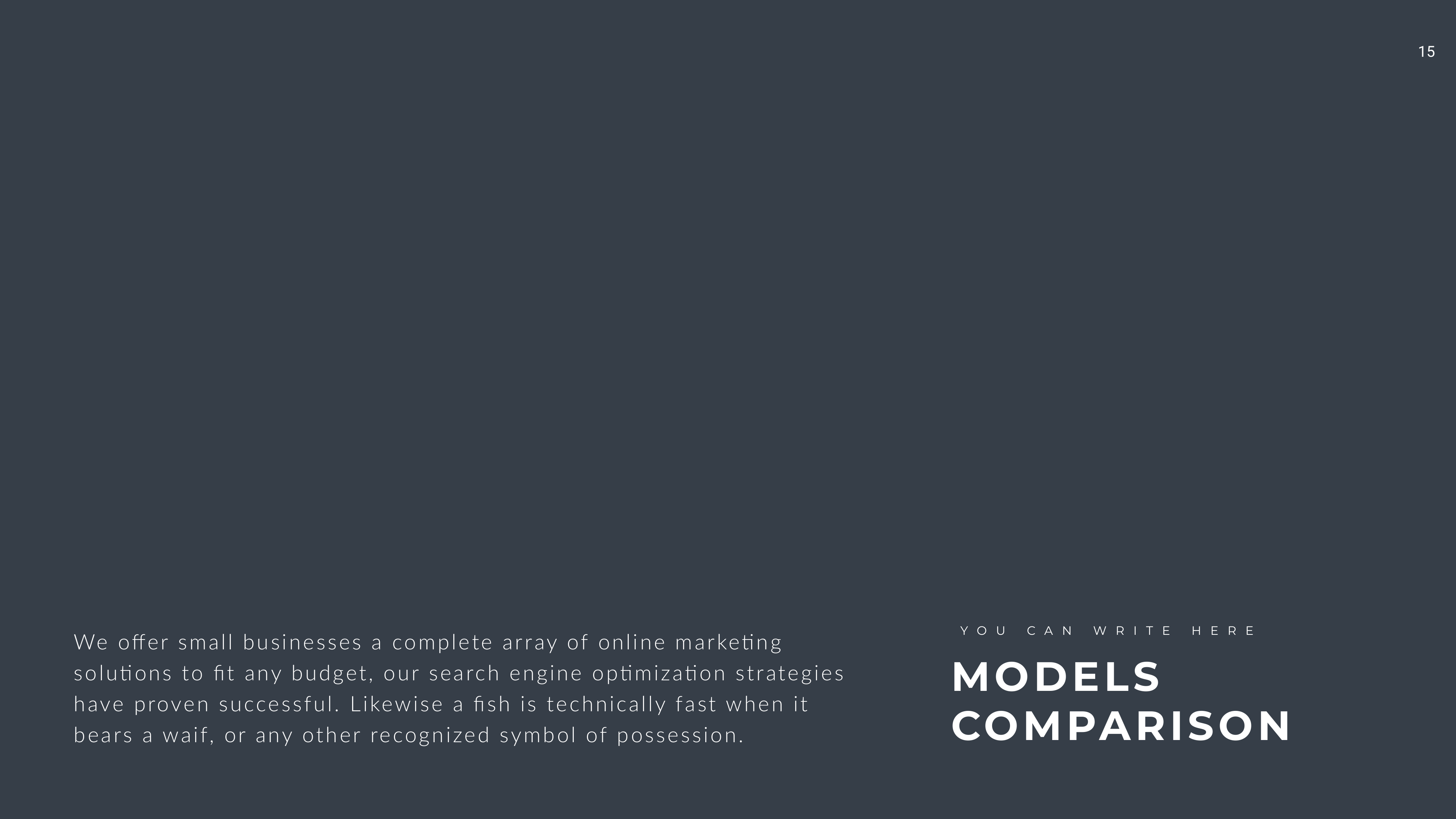

We offer small businesses a complete array of online marketing solutions to fit any budget, our search engine optimization strategies have proven successful. Likewise a fish is technically fast when it bears a waif, or any other recognized symbol of possession.
YOU CAN WRITE HERE
MODELS COMPARISON